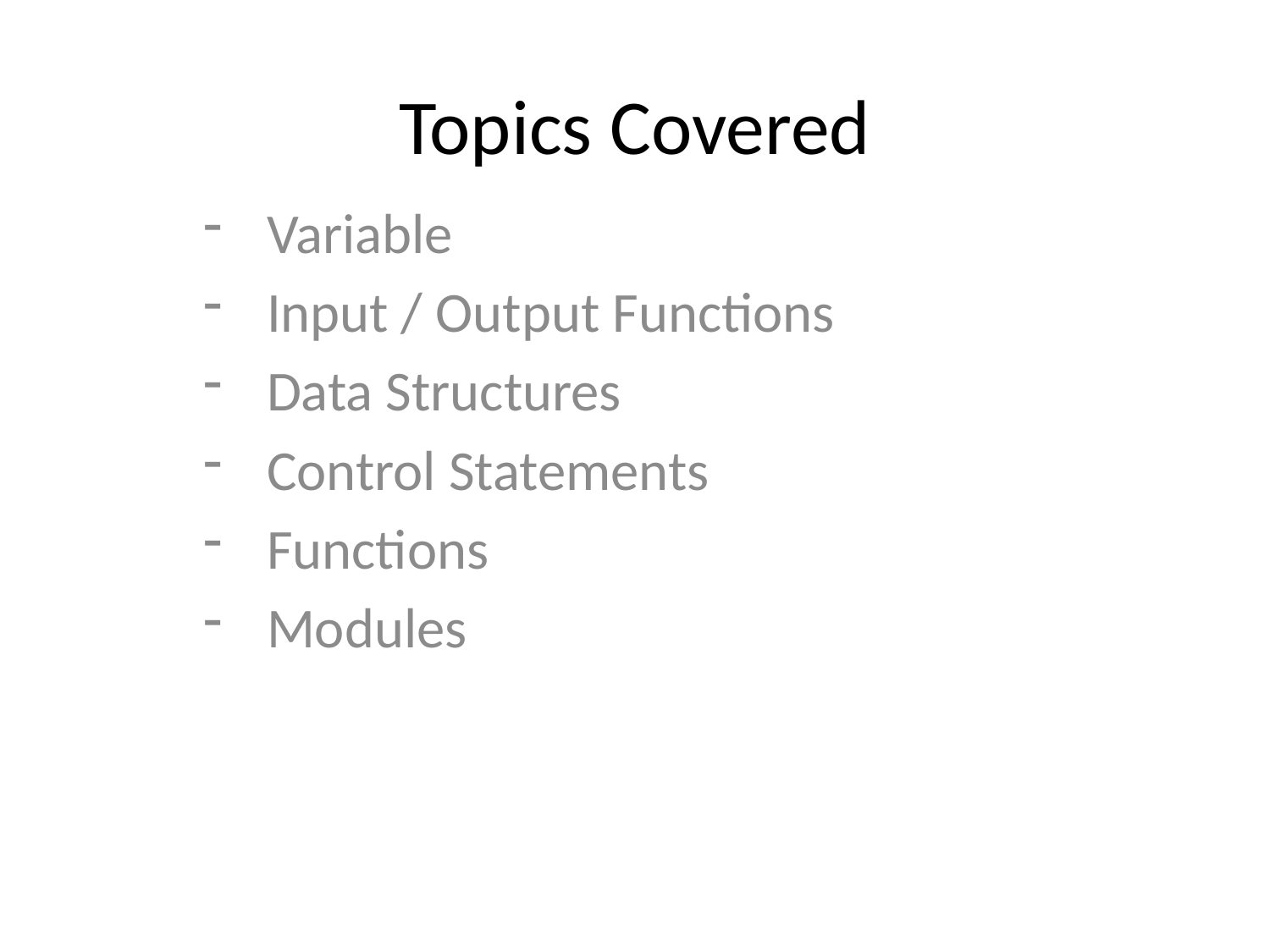

# Topics Covered
Variable
Input / Output Functions
Data Structures
Control Statements
Functions
Modules